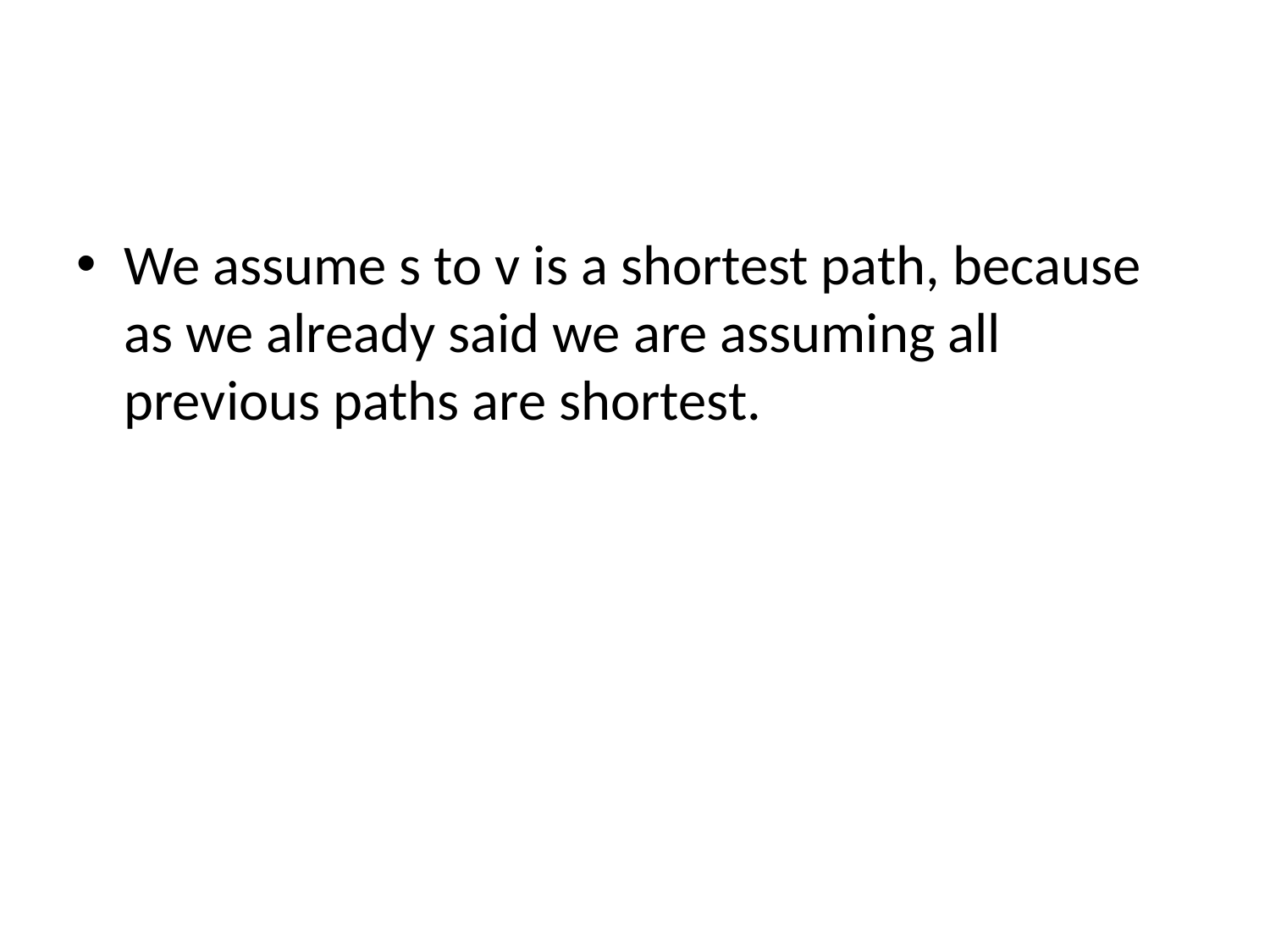

#
We assume s to v is a shortest path, because as we already said we are assuming all previous paths are shortest.